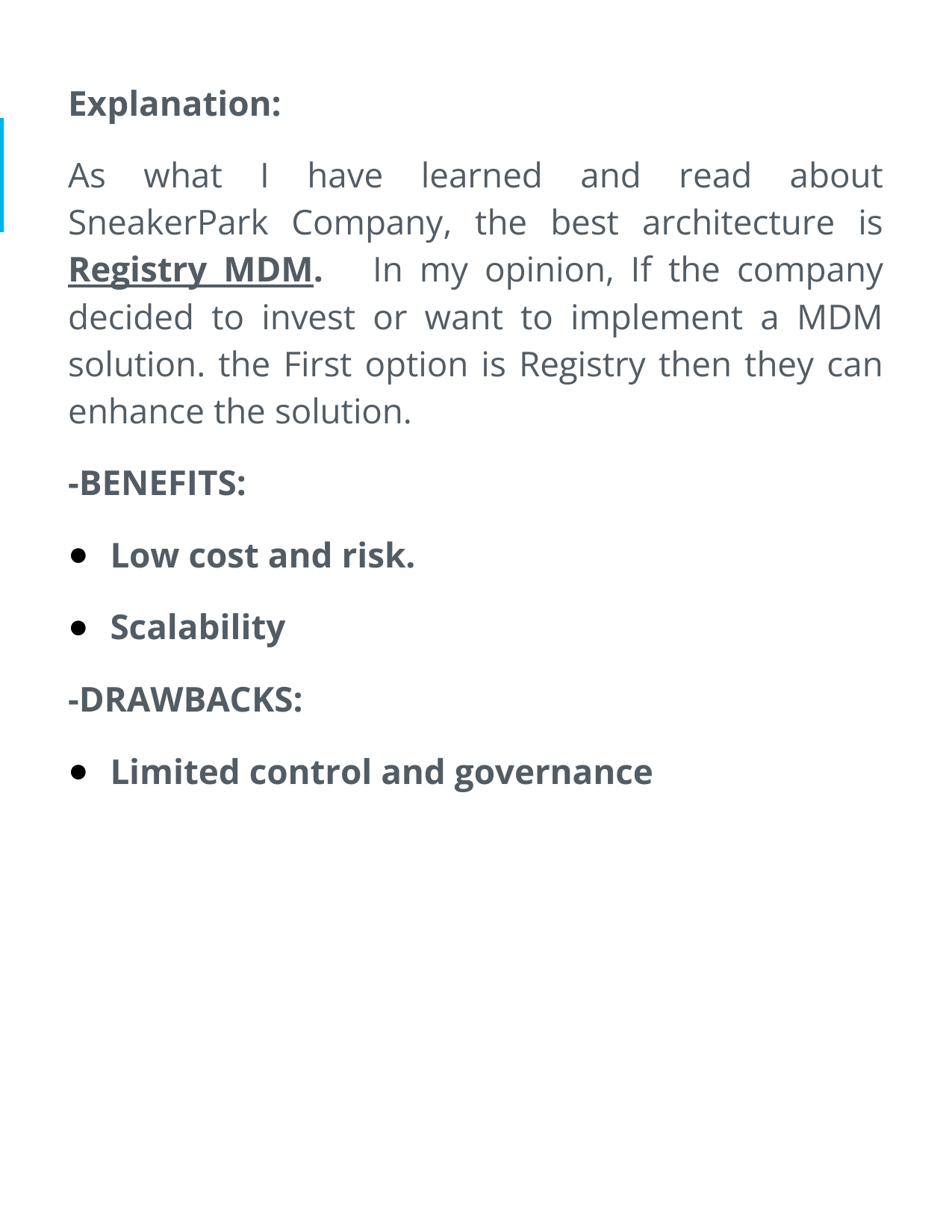

Explanation:
As what I have learned and read about SneakerPark Company, the best architecture is Registry MDM.   In my opinion, If the company decided to invest or want to implement a MDM solution. the First option is Registry then they can enhance the solution.
-BENEFITS:
Low cost and risk.
Scalability
-DRAWBACKS:
Limited control and governance